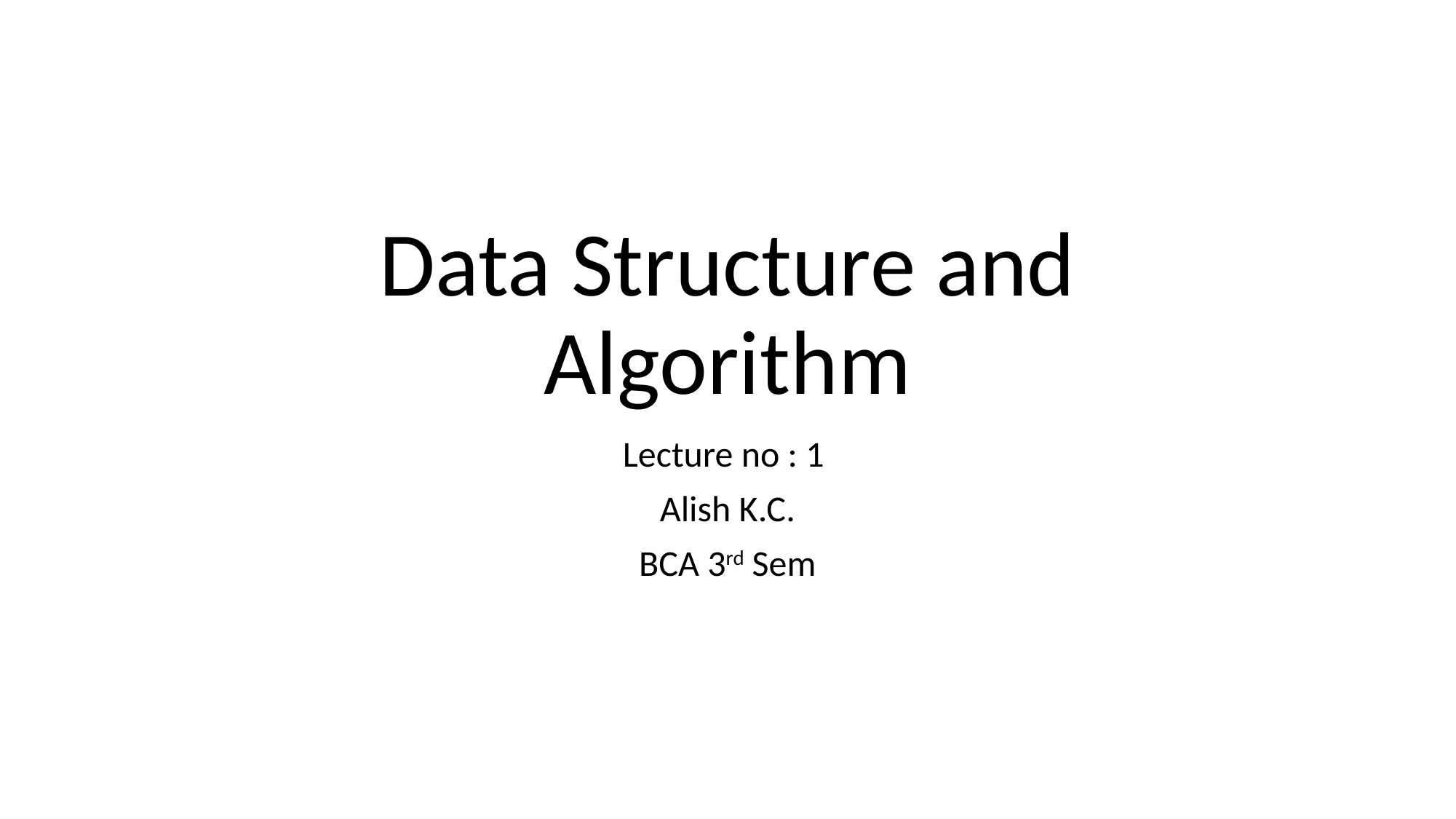

# Data Structure and Algorithm
Lecture no : 1
Alish K.C.
BCA 3rd Sem